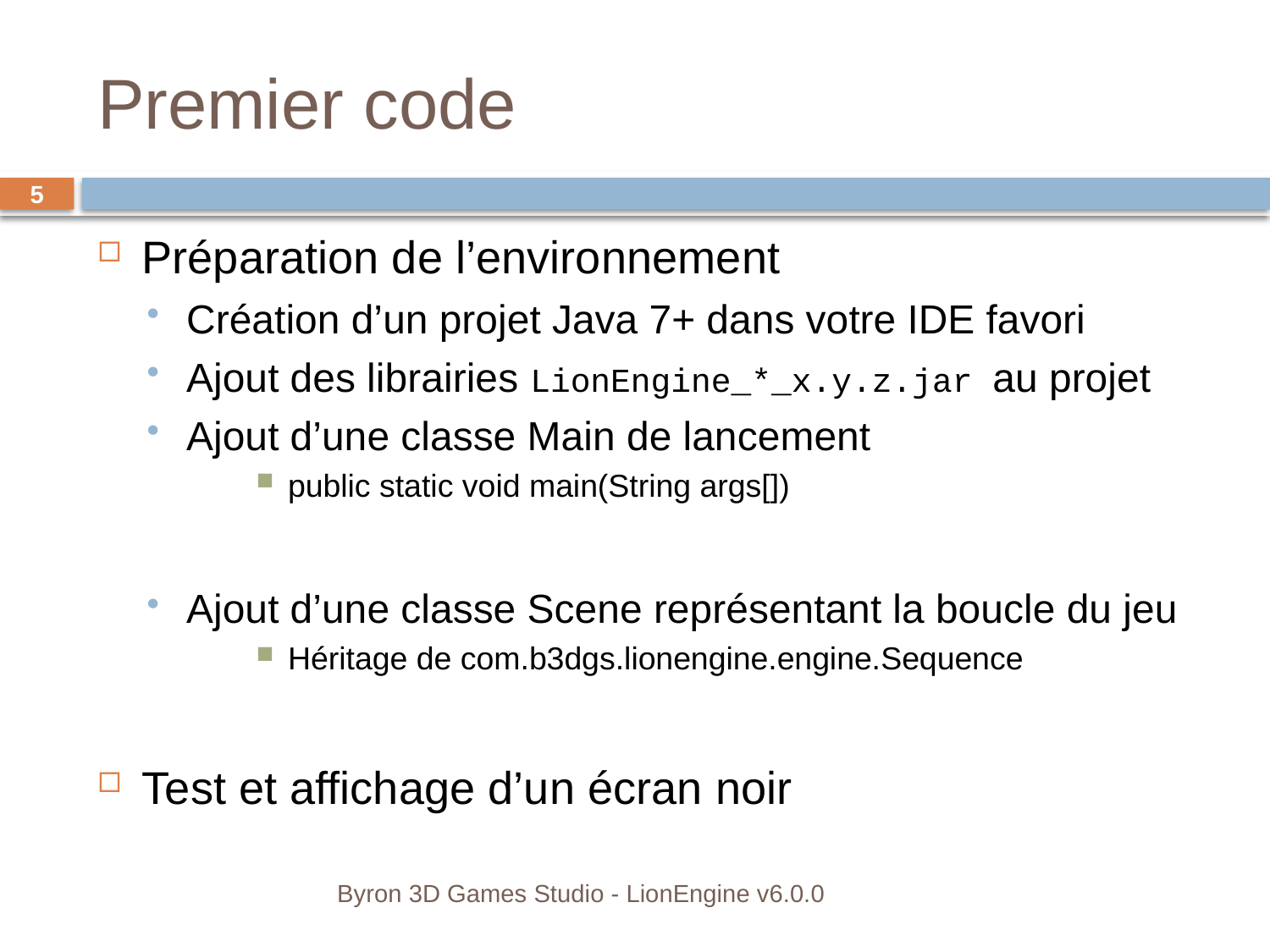

# Premier code
5
Préparation de l’environnement
Création d’un projet Java 7+ dans votre IDE favori
Ajout des librairies LionEngine_*_x.y.z.jar au projet
Ajout d’une classe Main de lancement
public static void main(String args[])

Ajout d’une classe Scene représentant la boucle du jeu
Héritage de com.b3dgs.lionengine.engine.Sequence

Test et affichage d’un écran noir
Byron 3D Games Studio - LionEngine v6.0.0